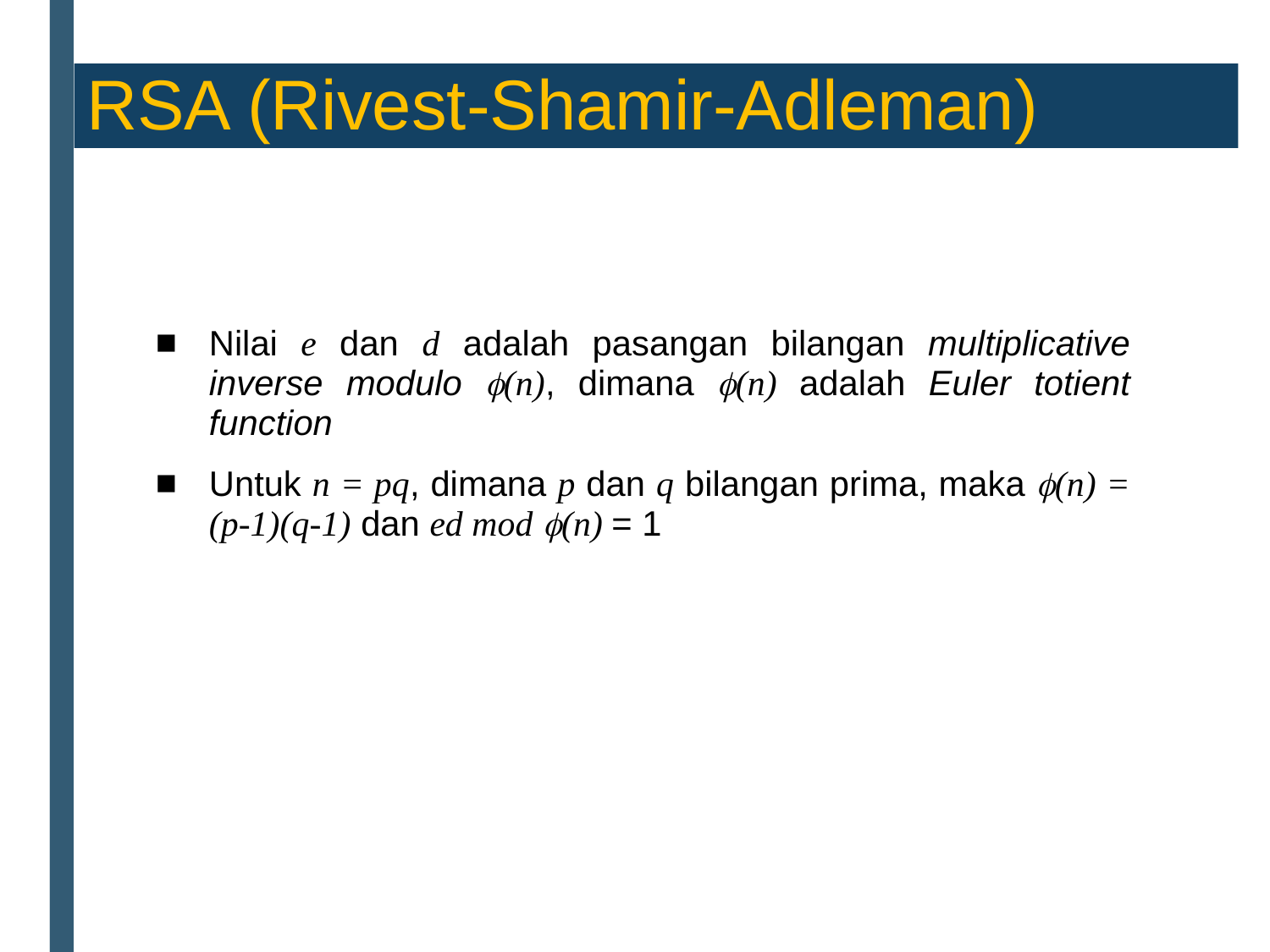

RSA (Rivest-Shamir-Adleman)
Nilai e dan d adalah pasangan bilangan multiplicative inverse modulo φ(n), dimana φ(n) adalah Euler totient function
Untuk n = pq, dimana p dan q bilangan prima, maka φ(n) = (p-1)(q-1) dan ed mod φ(n) = 1